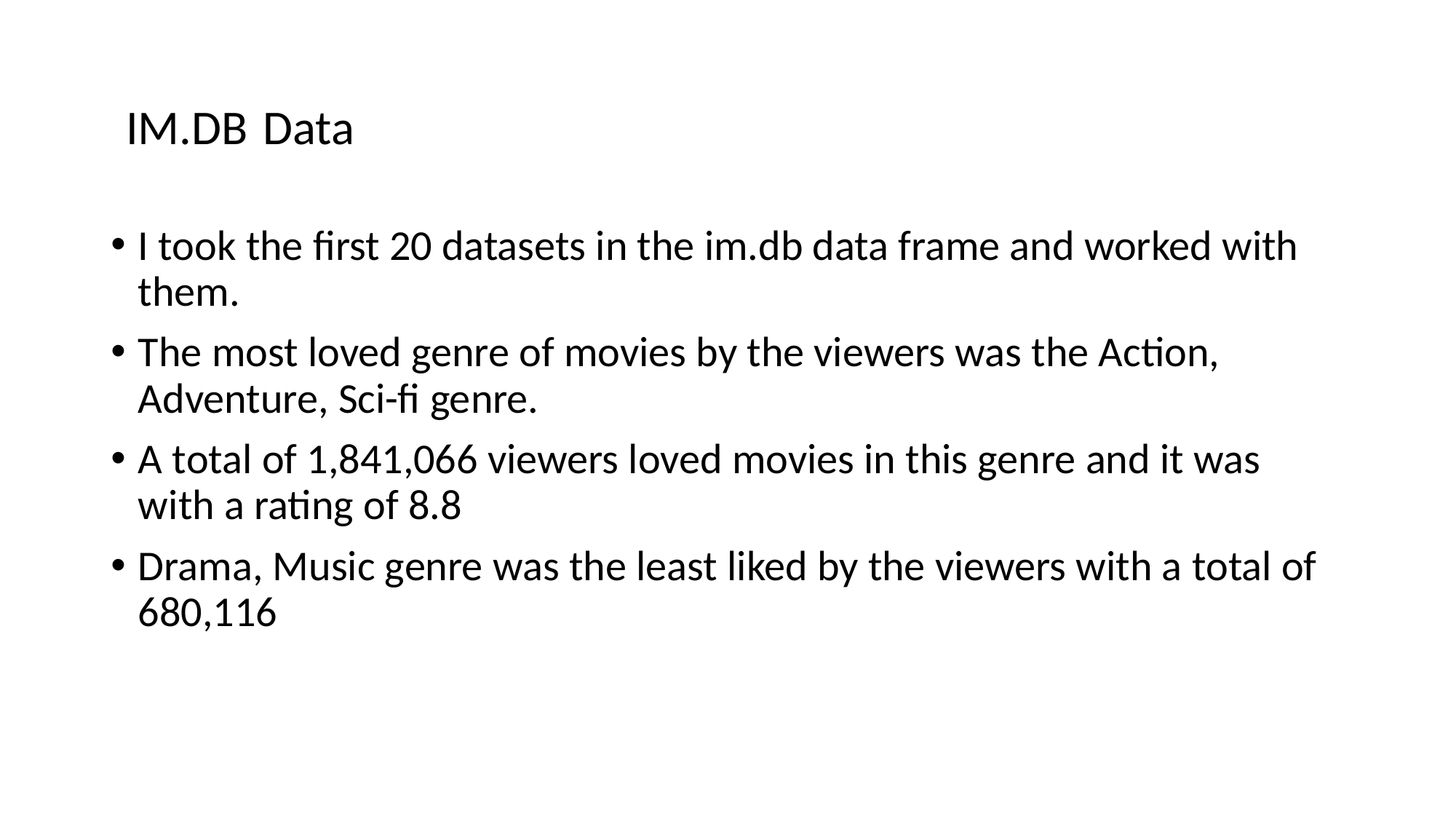

# IM.DB Data
I took the first 20 datasets in the im.db data frame and worked with them.
The most loved genre of movies by the viewers was the Action, Adventure, Sci-fi genre.
A total of 1,841,066 viewers loved movies in this genre and it was with a rating of 8.8
Drama, Music genre was the least liked by the viewers with a total of 680,116